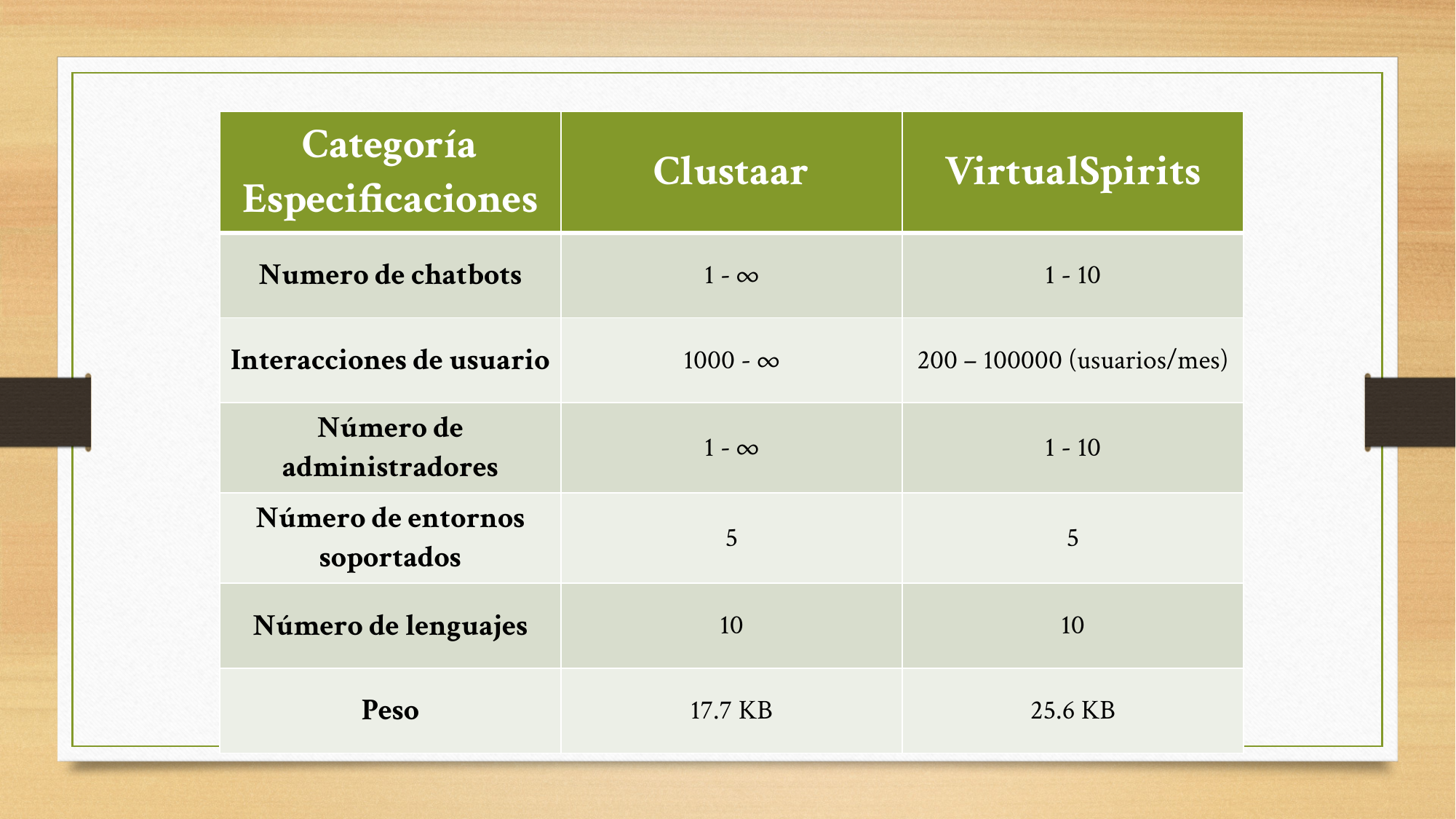

| Categoría Especificaciones | Clustaar | VirtualSpirits |
| --- | --- | --- |
| Numero de chatbots | 1 - ∞ | 1 - 10 |
| Interacciones de usuario | 1000 - ∞ | 200 – 100000 (usuarios/mes) |
| Número de administradores | 1 - ∞ | 1 - 10 |
| Número de entornos soportados | 5 | 5 |
| Número de lenguajes | 10 | 10 |
| Peso | 17.7 KB | 25.6 KB |